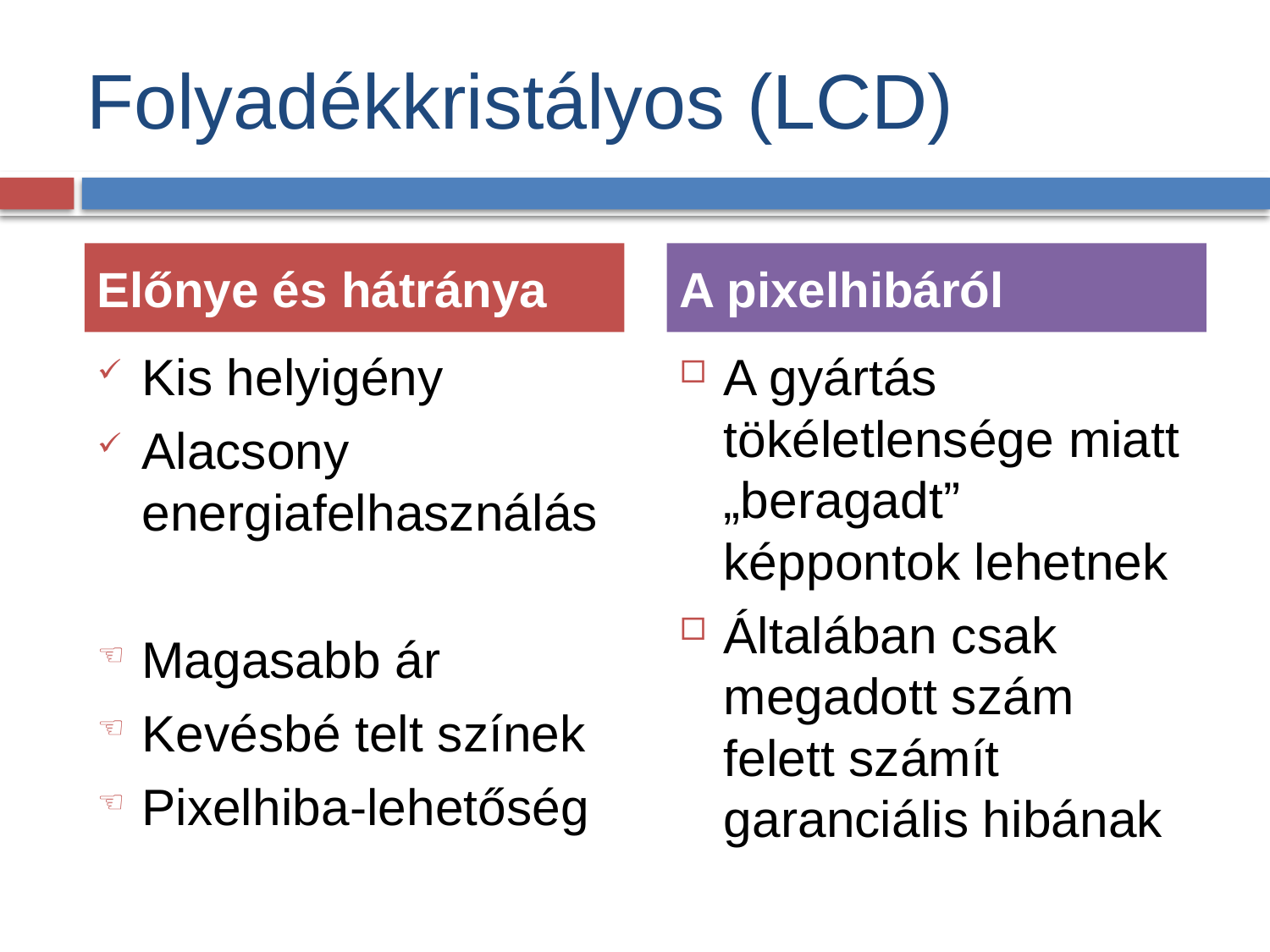

# Folyadékkristályos (LCD)
Előnye és hátránya
A pixelhibáról
Kis helyigény
Alacsony energiafelhasználás

Magasabb ár
Kevésbé telt színek
Pixelhiba-lehetőség

A gyártás tökéletlensége miatt „beragadt” képpontok lehetnek
Általában csak megadott szám felett számít garanciális hibának